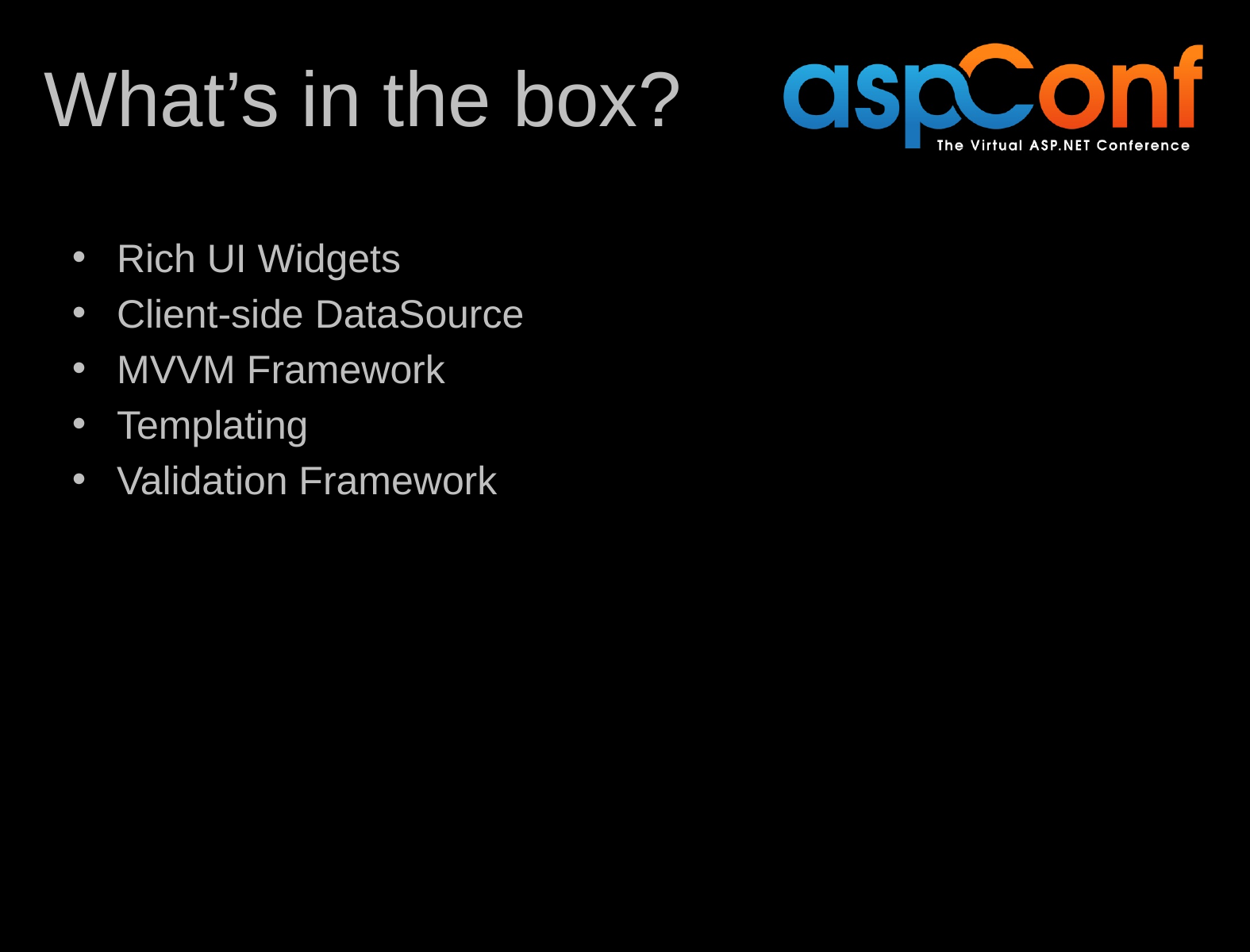

# What’s in the box?
Rich UI Widgets
Client-side DataSource
MVVM Framework
Templating
Validation Framework